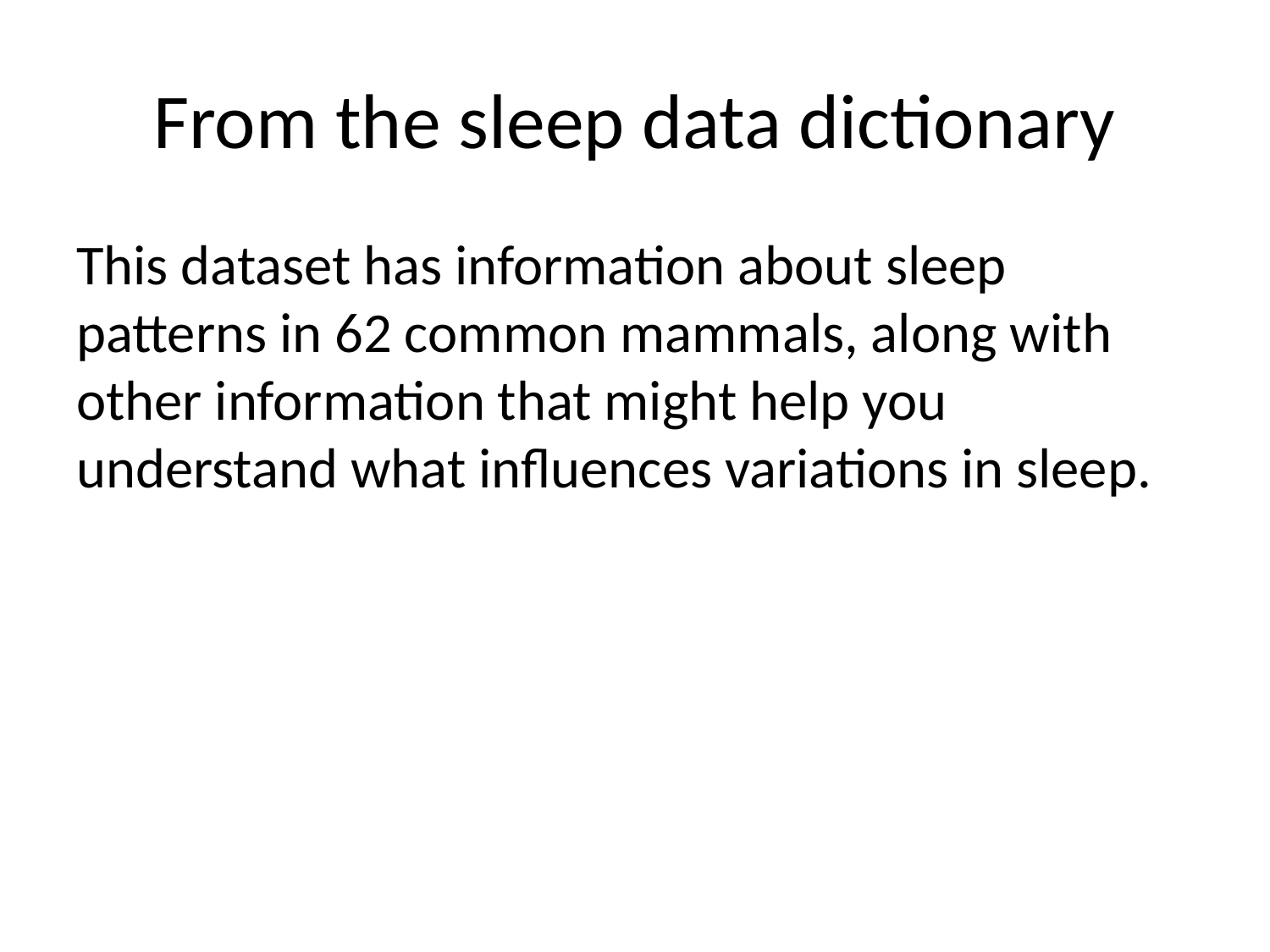

# From the sleep data dictionary
This dataset has information about sleep patterns in 62 common mammals, along with other information that might help you understand what influences variations in sleep.